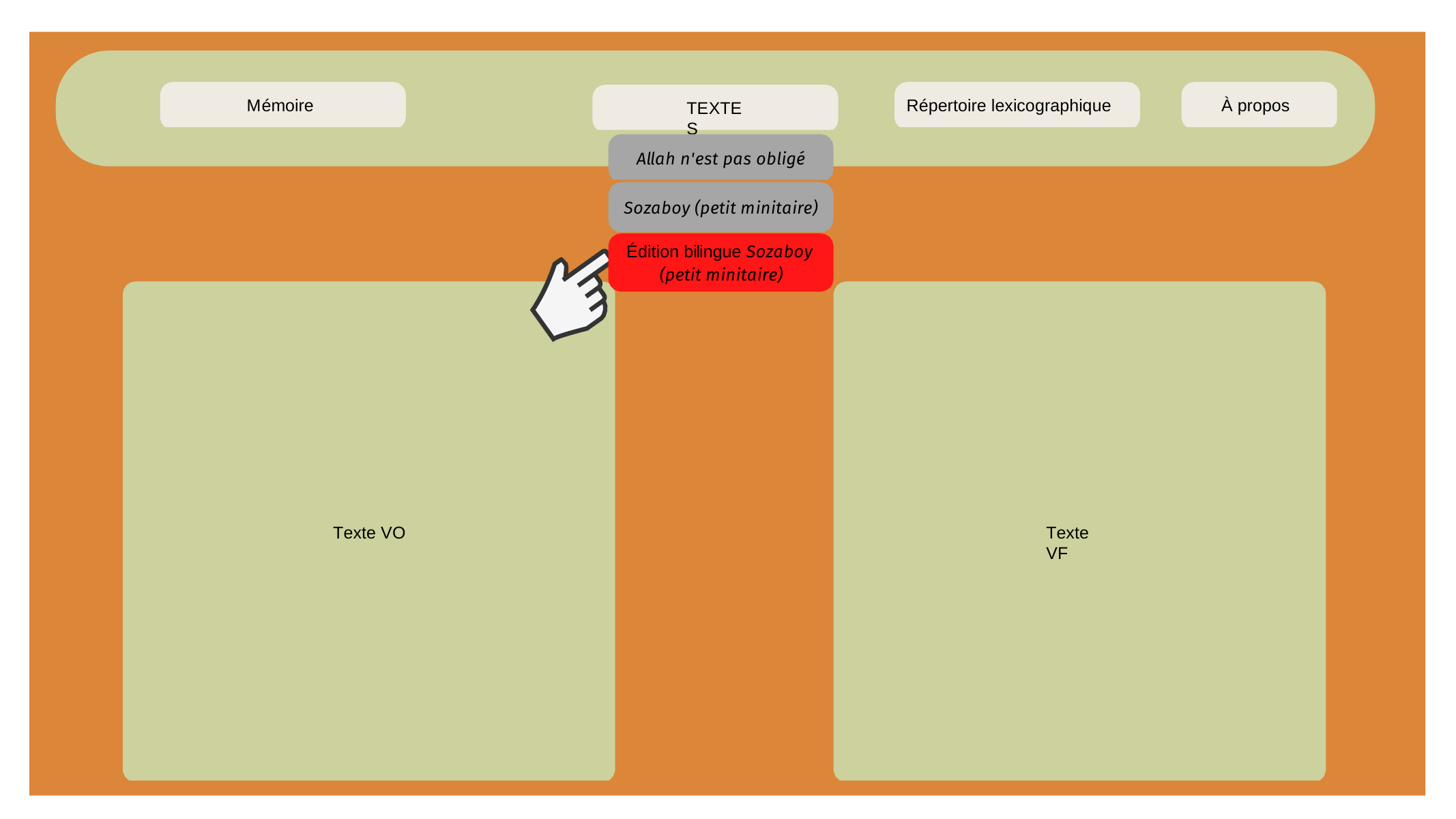

Mémoire
Répertoire lexicographique
À propos
TEXTES
Allah n'est pas obligé

Sozaboy (petit minitaire)
Édition bilingue Sozaboy  (petit minitaire)

Texte VO
Texte VF